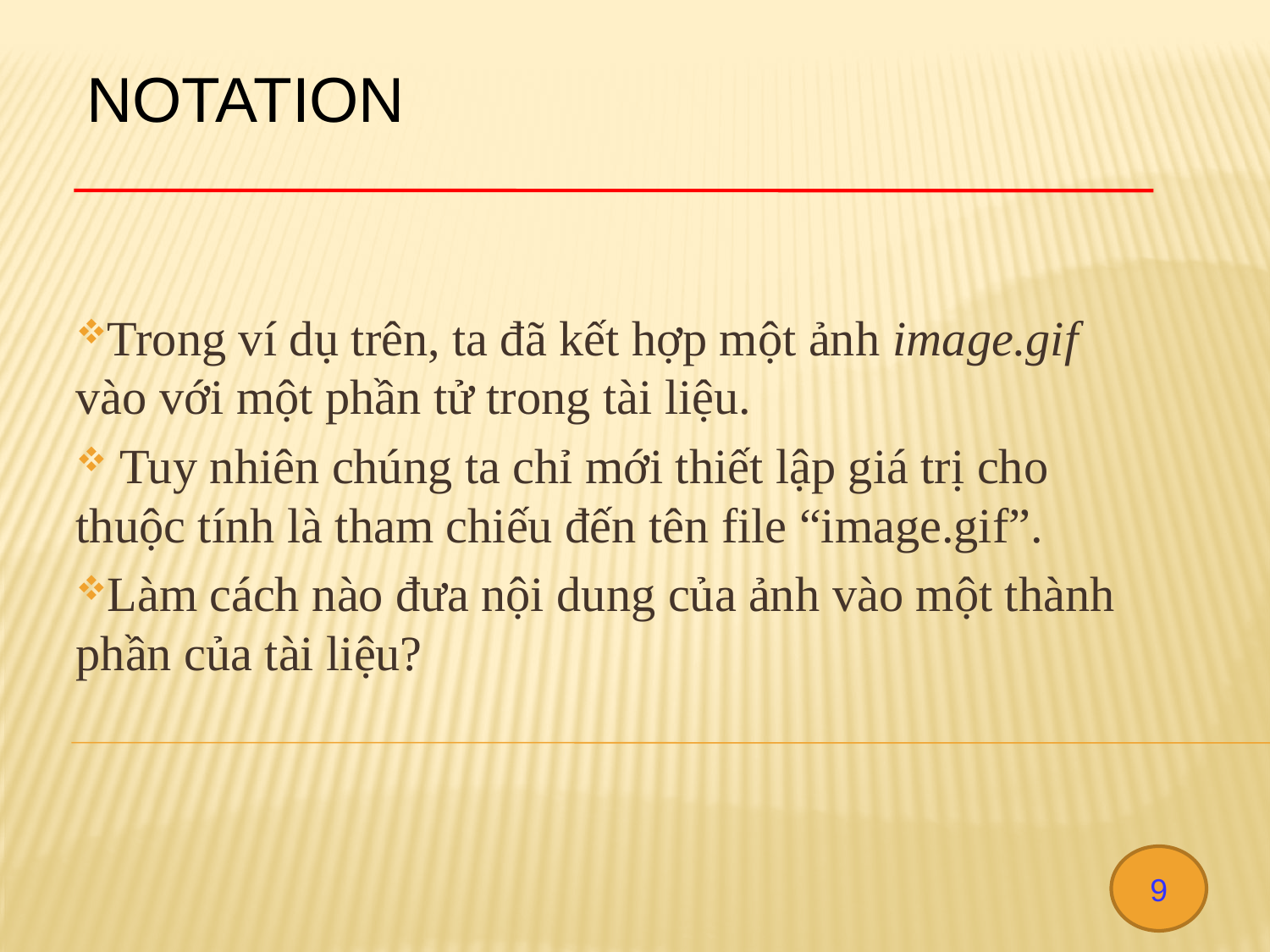

# NOTATION
Trong ví dụ trên, ta đã kết hợp một ảnh image.gif  vào với một phần tử trong tài liệu.
 Tuy nhiên chúng ta chỉ mới thiết lập giá trị cho thuộc tính là tham chiếu đến tên file “image.gif”.
Làm cách nào đưa nội dung của ảnh vào một thành phần của tài liệu?

9